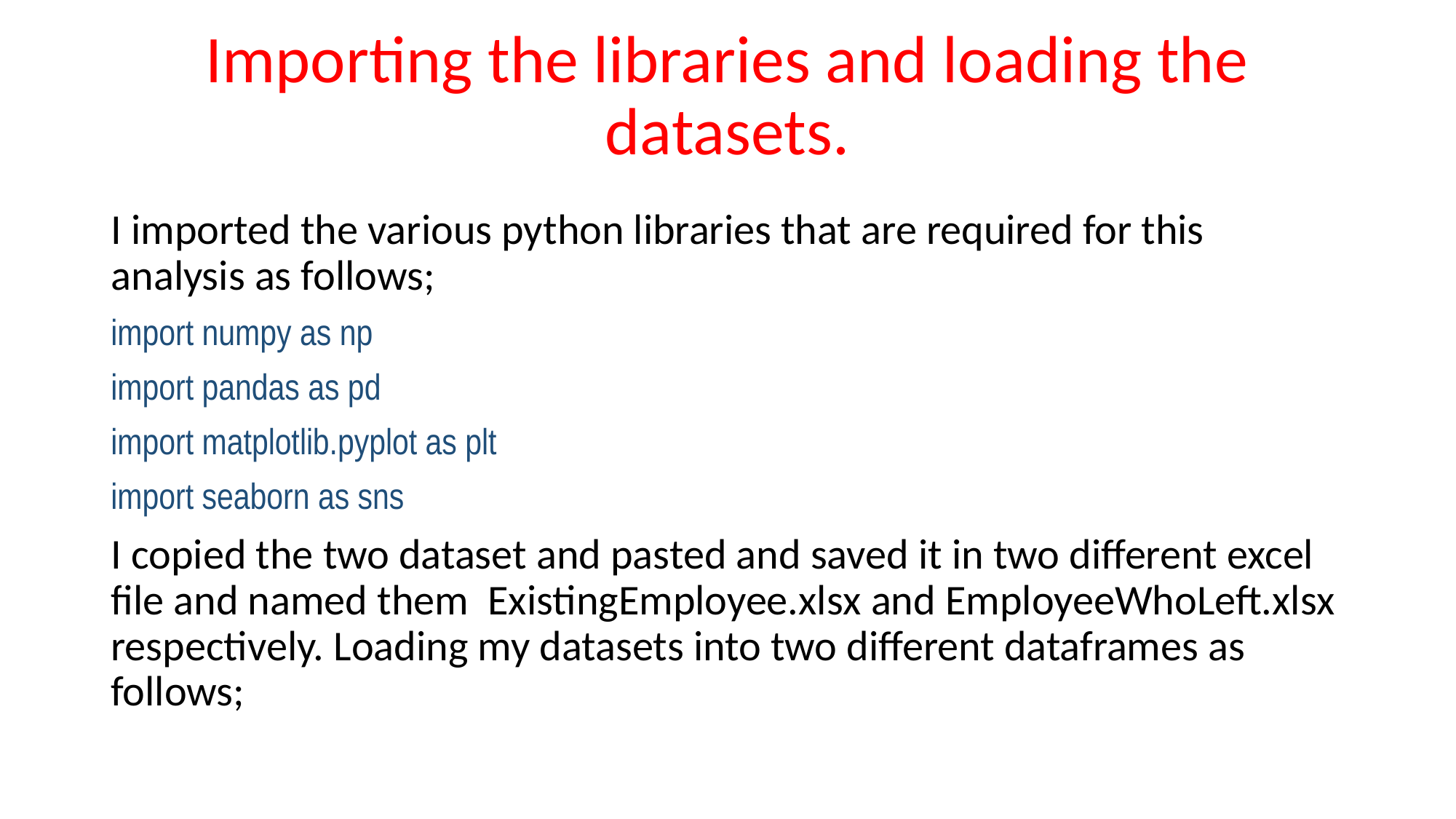

# Importing the libraries and loading the datasets.
I imported the various python libraries that are required for this analysis as follows;
import numpy as np
import pandas as pd
import matplotlib.pyplot as plt
import seaborn as sns
I copied the two dataset and pasted and saved it in two different excel file and named them  ExistingEmployee.xlsx and EmployeeWhoLeft.xlsx respectively. Loading my datasets into two different dataframes as follows;